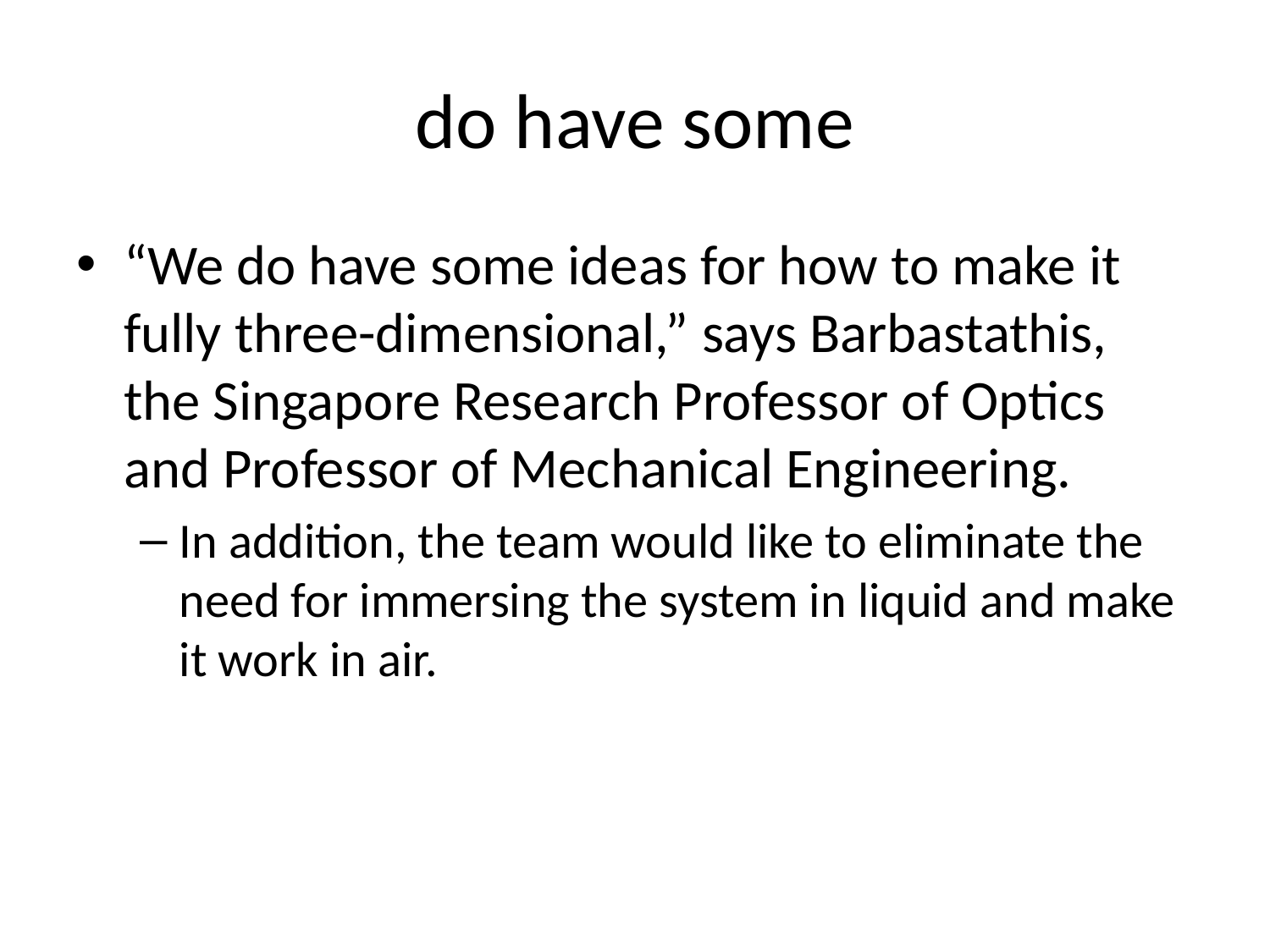

# do have some
“We do have some ideas for how to make it fully three-dimensional,” says Barbastathis, the Singapore Research Professor of Optics and Professor of Mechanical Engineering.
In addition, the team would like to eliminate the need for immersing the system in liquid and make it work in air.